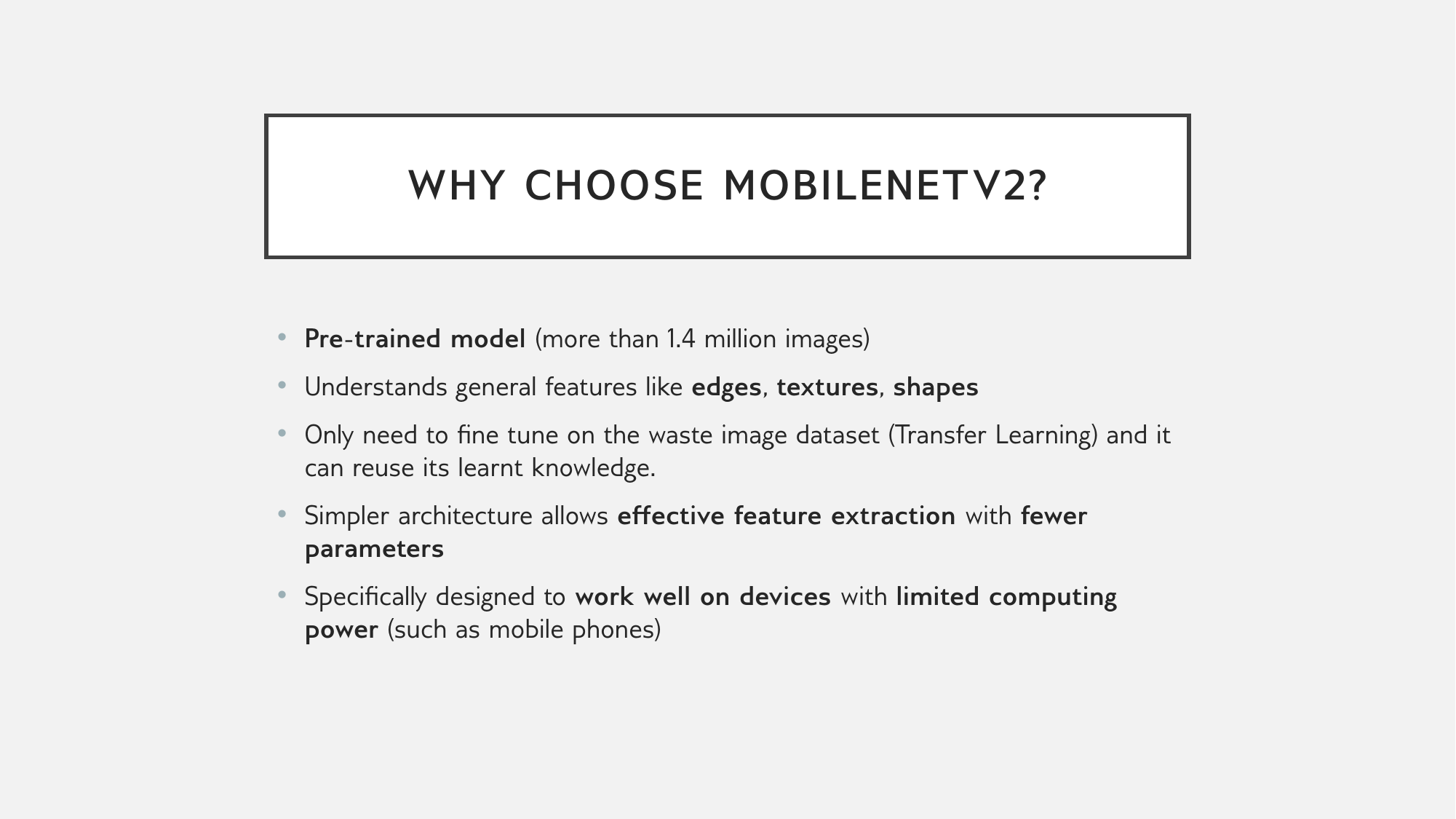

# Why choose MobileNetV2?
Pre-trained model (more than 1.4 million images)
Understands general features like edges, textures, shapes
Only need to fine tune on the waste image dataset (Transfer Learning) and it can reuse its learnt knowledge.
Simpler architecture allows effective feature extraction with fewer parameters
Specifically designed to work well on devices with limited computing power (such as mobile phones)